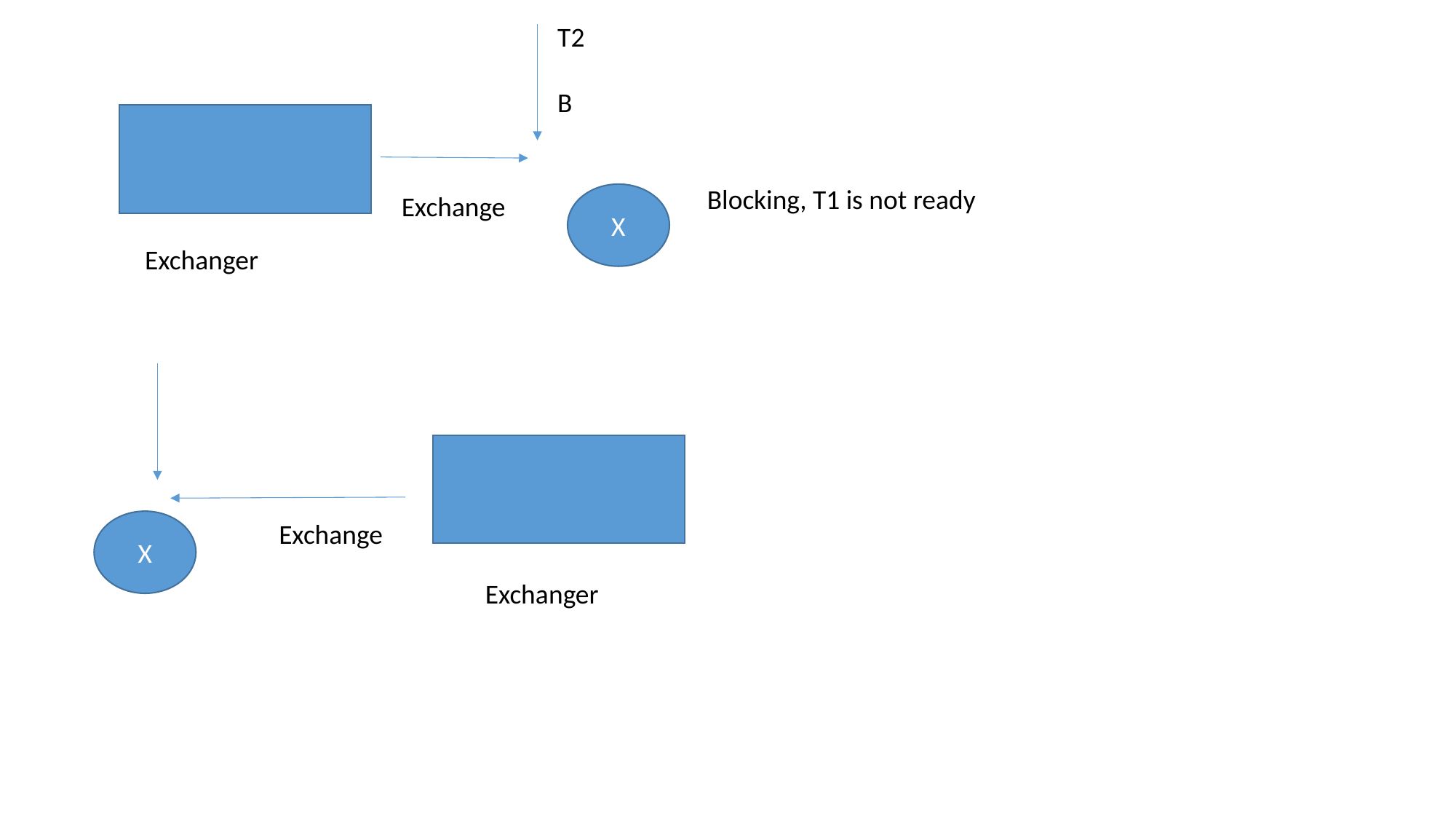

T2

B

Blocking, T1 is not ready
Exchange
X
Exchanger

X
Exchange
Exchanger